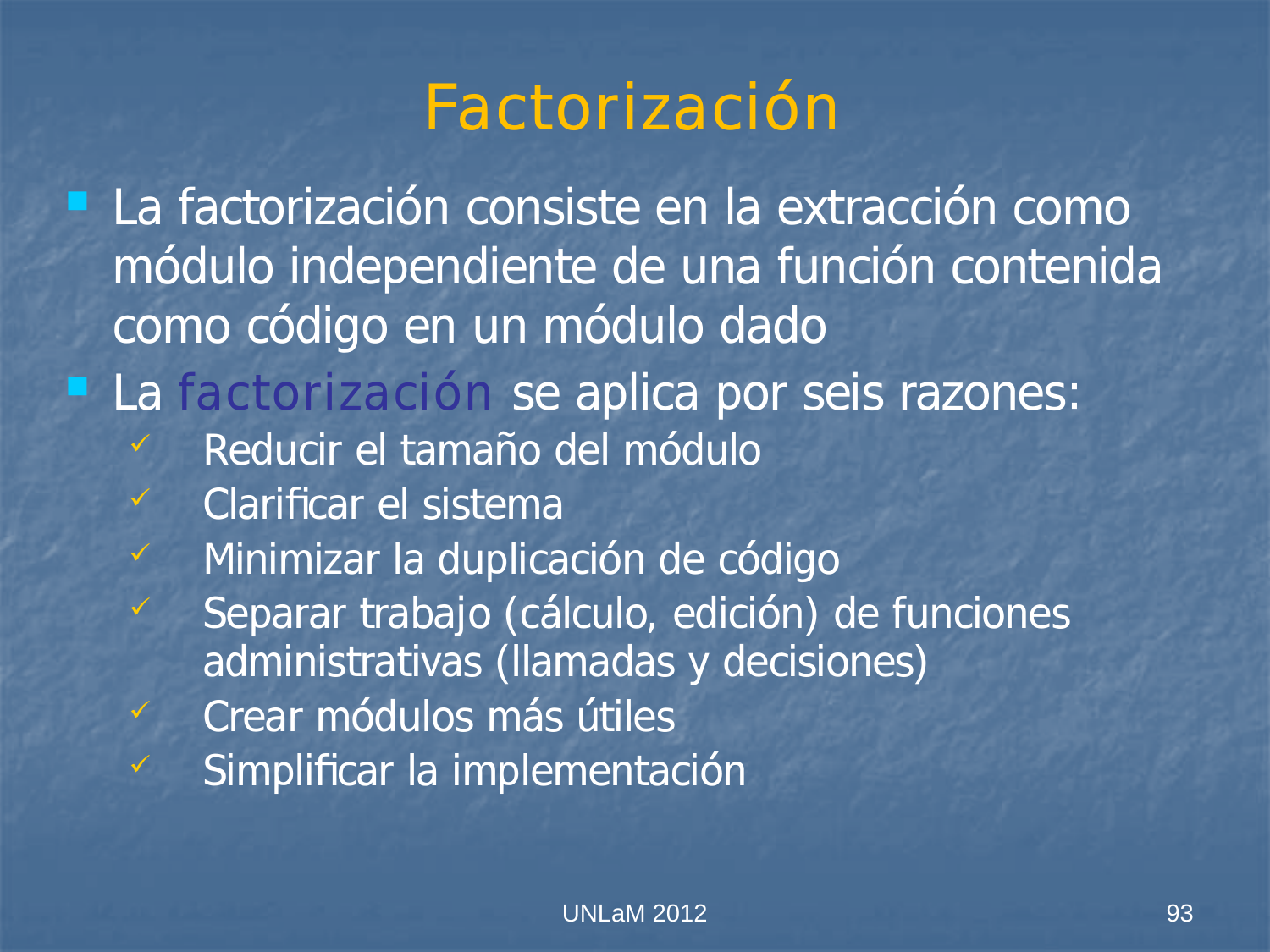

# Factorización
La factorización consiste en la extracción como módulo independiente de una función contenida como código en un módulo dado
La factorización se aplica por seis razones:
Reducir el tamaño del módulo
Clarificar el sistema
Minimizar la duplicación de código
Separar trabajo (cálculo, edición) de funciones administrativas (llamadas y decisiones)
Crear módulos más útiles
Simplificar la implementación
UNLaM 2012
93